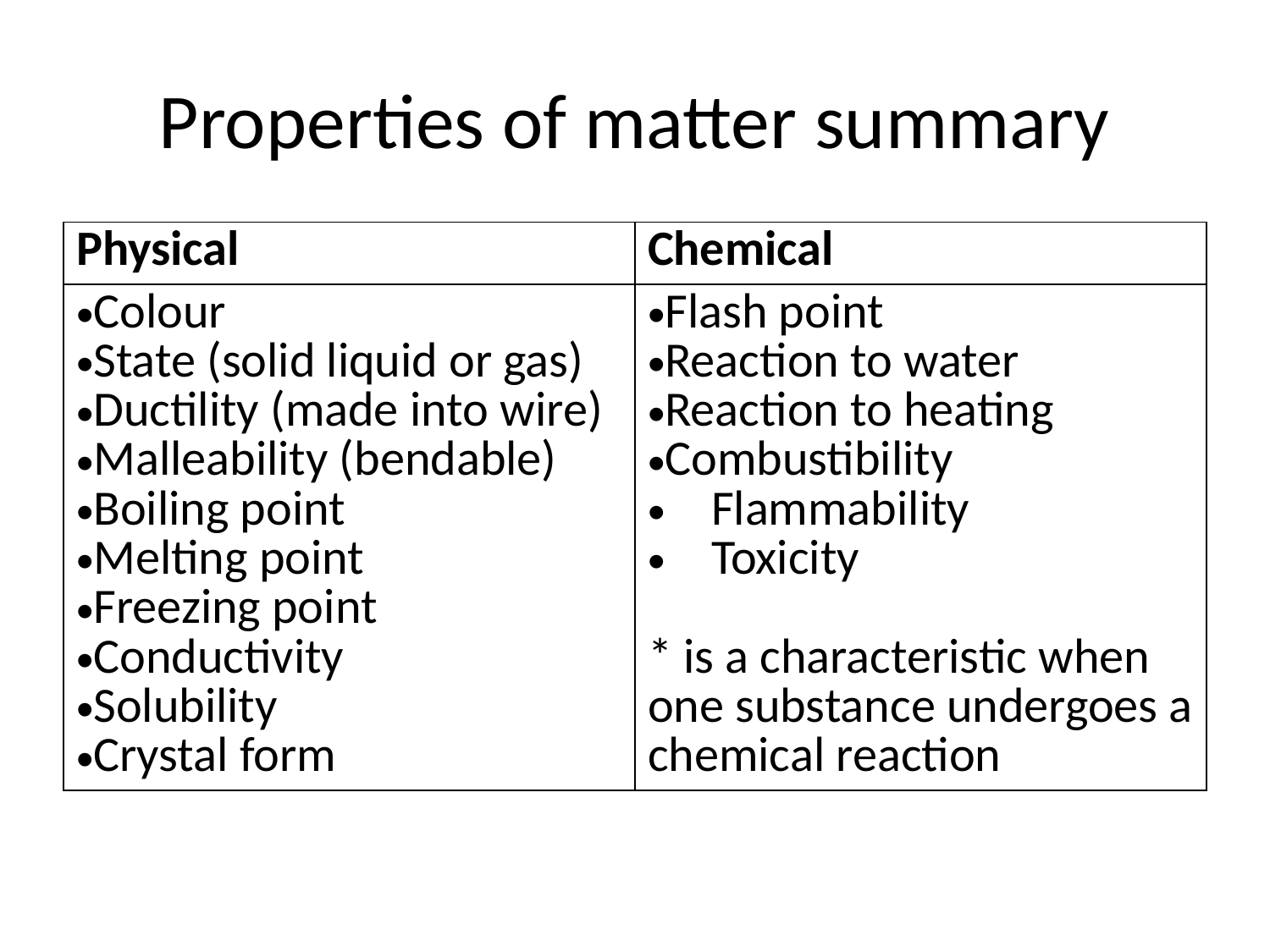

# Properties of matter summary
| Physical | Chemical |
| --- | --- |
| Colour State (solid liquid or gas) Ductility (made into wire) Malleability (bendable) Boiling point Melting point Freezing point Conductivity Solubility Crystal form | Flash point Reaction to water Reaction to heating Combustibility Flammability Toxicity \* is a characteristic when one substance undergoes a chemical reaction |